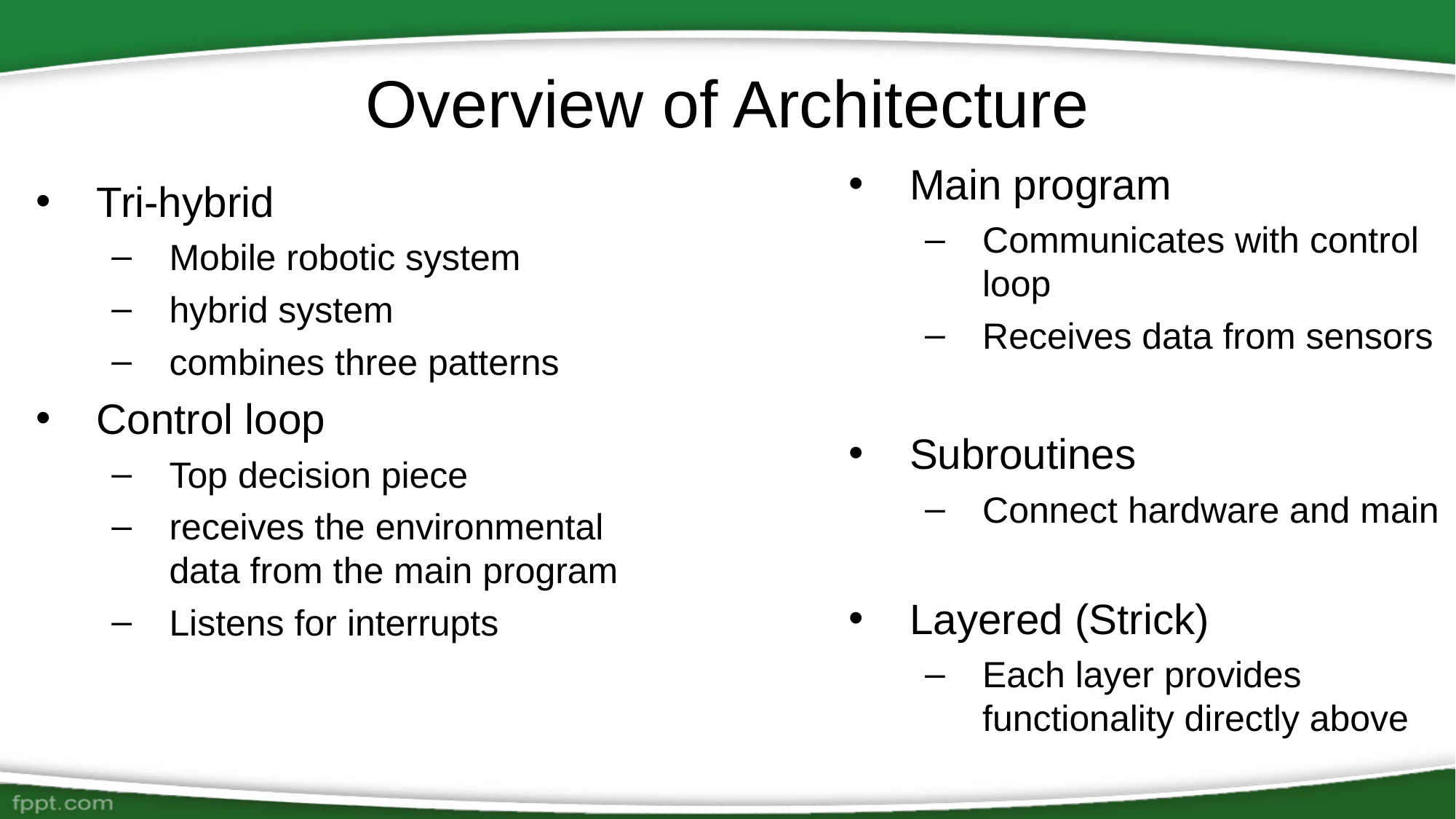

# Overview of Architecture
Main program
Communicates with control loop
Receives data from sensors

Subroutines
Connect hardware and main

Layered (Strick)
Each layer provides functionality directly above
Tri-hybrid
Mobile robotic system
hybrid system
combines three patterns
Control loop
Top decision piece
receives the environmental data from the main program
Listens for interrupts